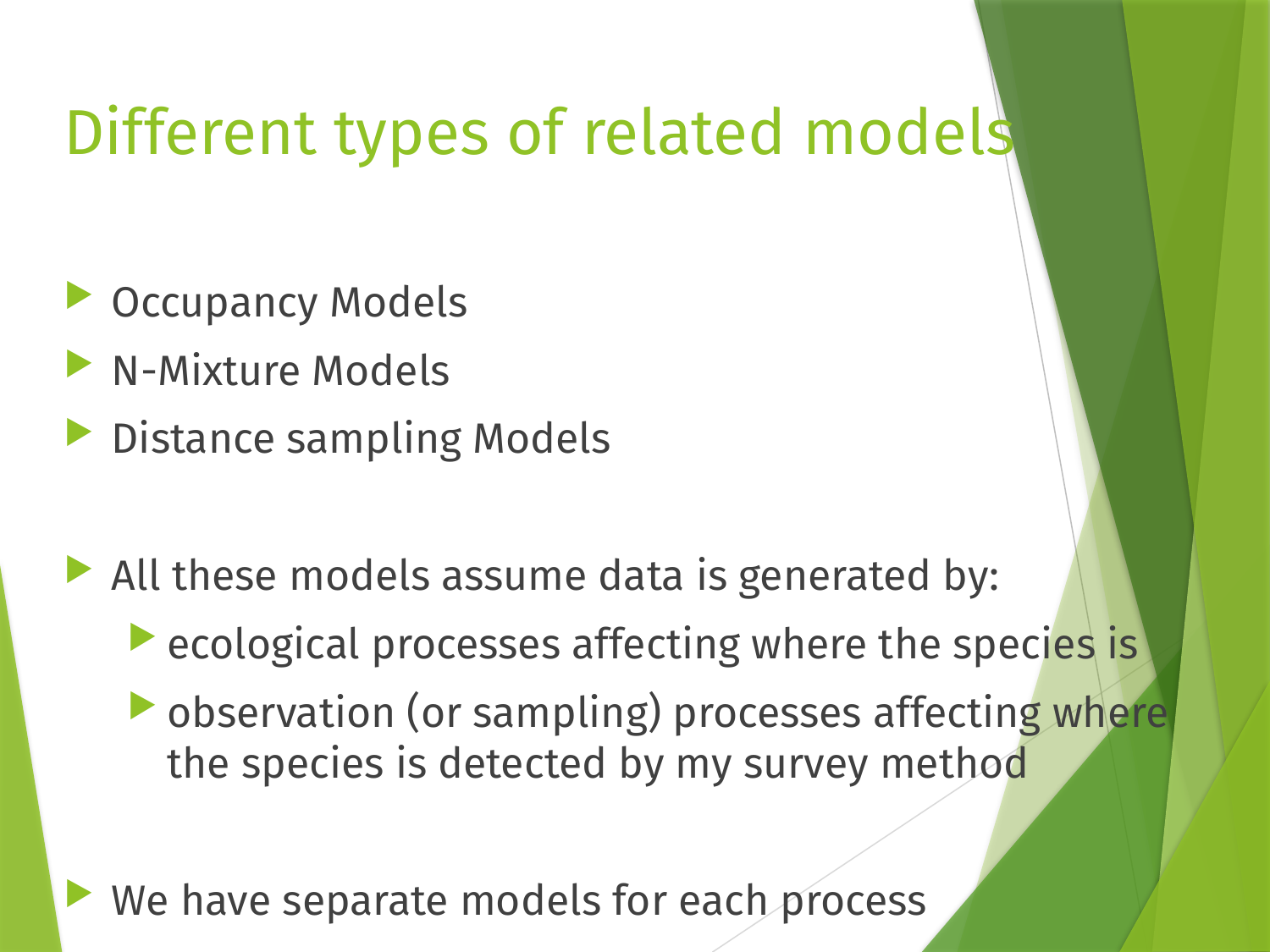

# Different types of related models
Occupancy Models
N-Mixture Models
Distance sampling Models

All these models assume data is generated by:
ecological processes affecting where the species is
observation (or sampling) processes affecting where the species is detected by my survey method

We have separate models for each process